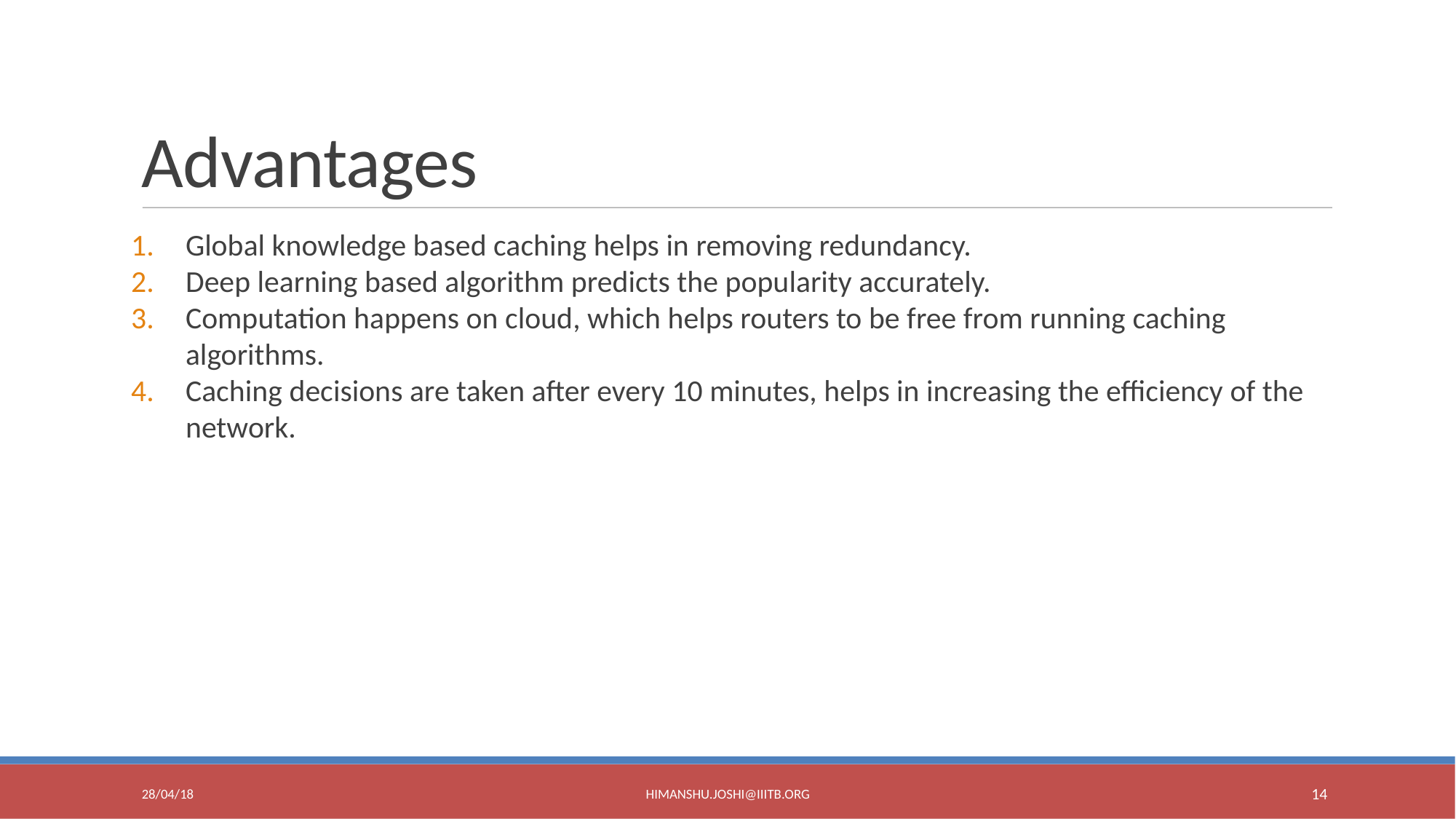

Advantages
Global knowledge based caching helps in removing redundancy.
Deep learning based algorithm predicts the popularity accurately.
Computation happens on cloud, which helps routers to be free from running caching algorithms.
Caching decisions are taken after every 10 minutes, helps in increasing the efficiency of the network.

28/04/18
Himanshu.Joshi@iiitb.org
14